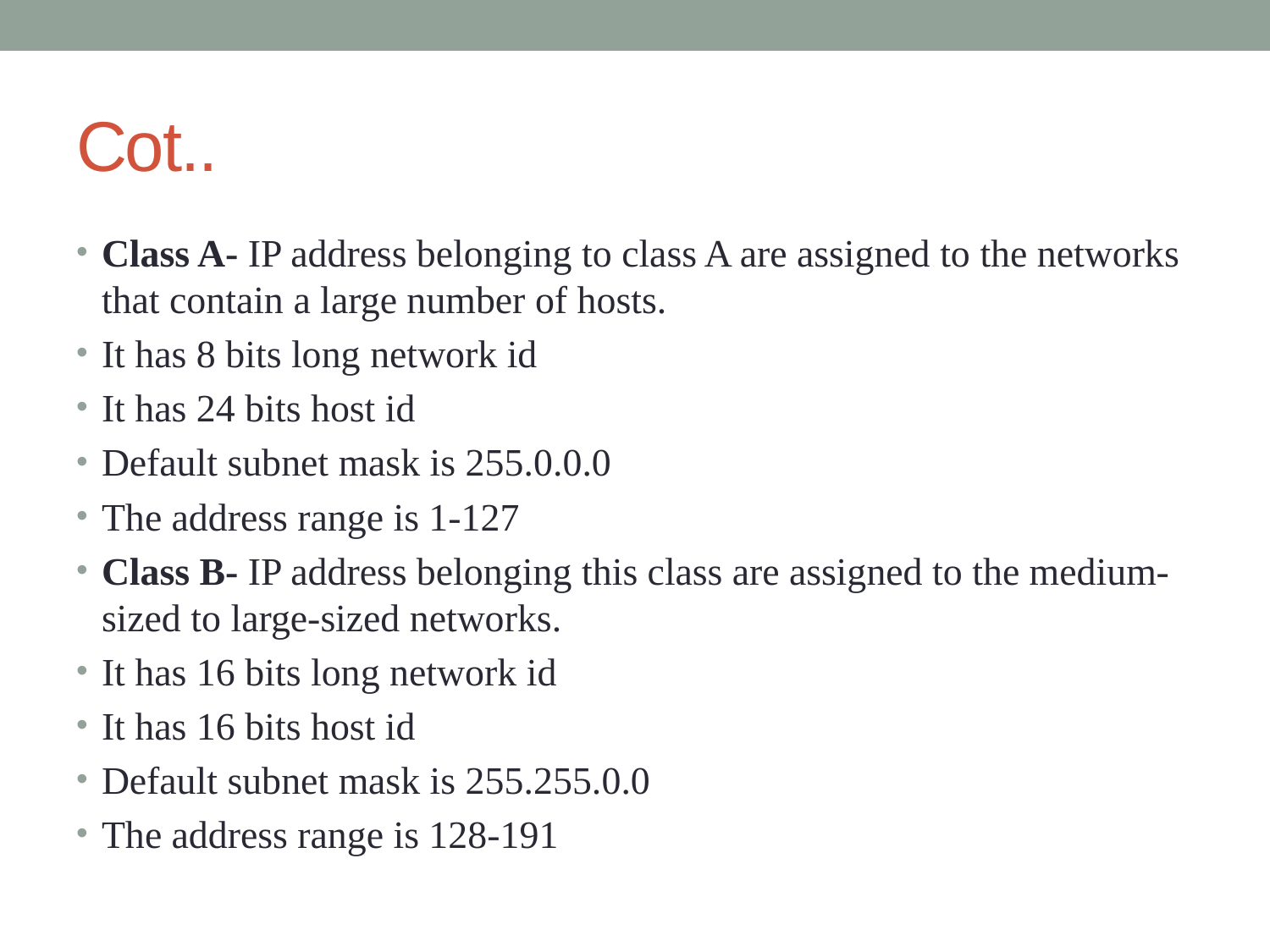

# Cot..
Class A- IP address belonging to class A are assigned to the networks that contain a large number of hosts.
It has 8 bits long network id
It has 24 bits host id
Default subnet mask is 255.0.0.0
The address range is 1-127
Class B- IP address belonging this class are assigned to the medium-sized to large-sized networks.
It has 16 bits long network id
It has 16 bits host id
Default subnet mask is 255.255.0.0
The address range is 128-191